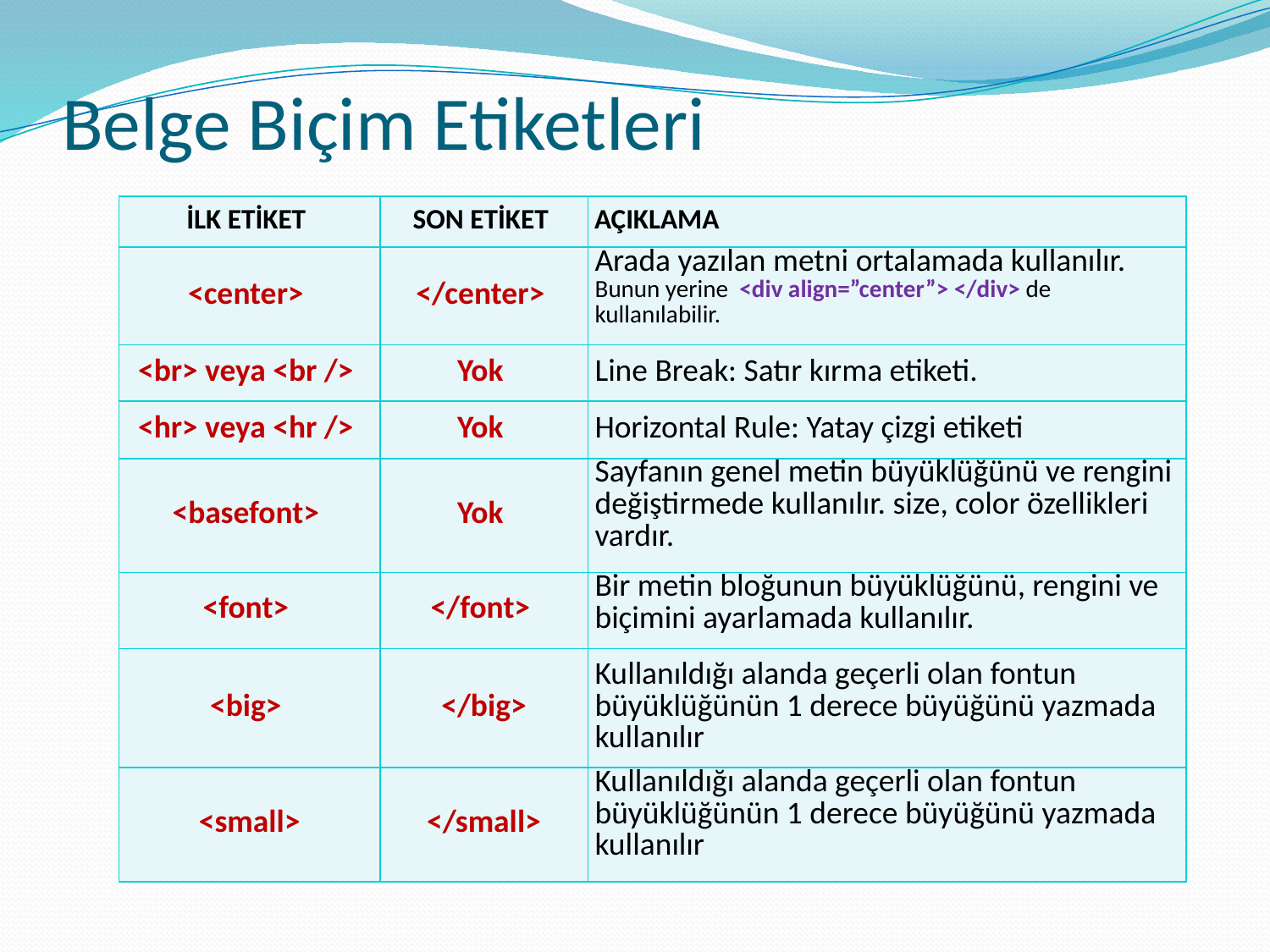

# Belge Biçim Etiketleri
| İLK ETİKET | SON ETİKET | AÇIKLAMA |
| --- | --- | --- |
| <center> | </center> | Arada yazılan metni ortalamada kullanılır. Bunun yerine <div align=”center”> </div> de kullanılabilir. |
| <br> veya <br /> | Yok | Line Break: Satır kırma etiketi. |
| <hr> veya <hr /> | Yok | Horizontal Rule: Yatay çizgi etiketi |
| <basefont> | Yok | Sayfanın genel metin büyüklüğünü ve rengini değiştirmede kullanılır. size, color özellikleri vardır. |
| <font> | </font> | Bir metin bloğunun büyüklüğünü, rengini ve biçimini ayarlamada kullanılır. |
| <big> | </big> | Kullanıldığı alanda geçerli olan fontun büyüklüğünün 1 derece büyüğünü yazmada kullanılır |
| <small> | </small> | Kullanıldığı alanda geçerli olan fontun büyüklüğünün 1 derece büyüğünü yazmada kullanılır |